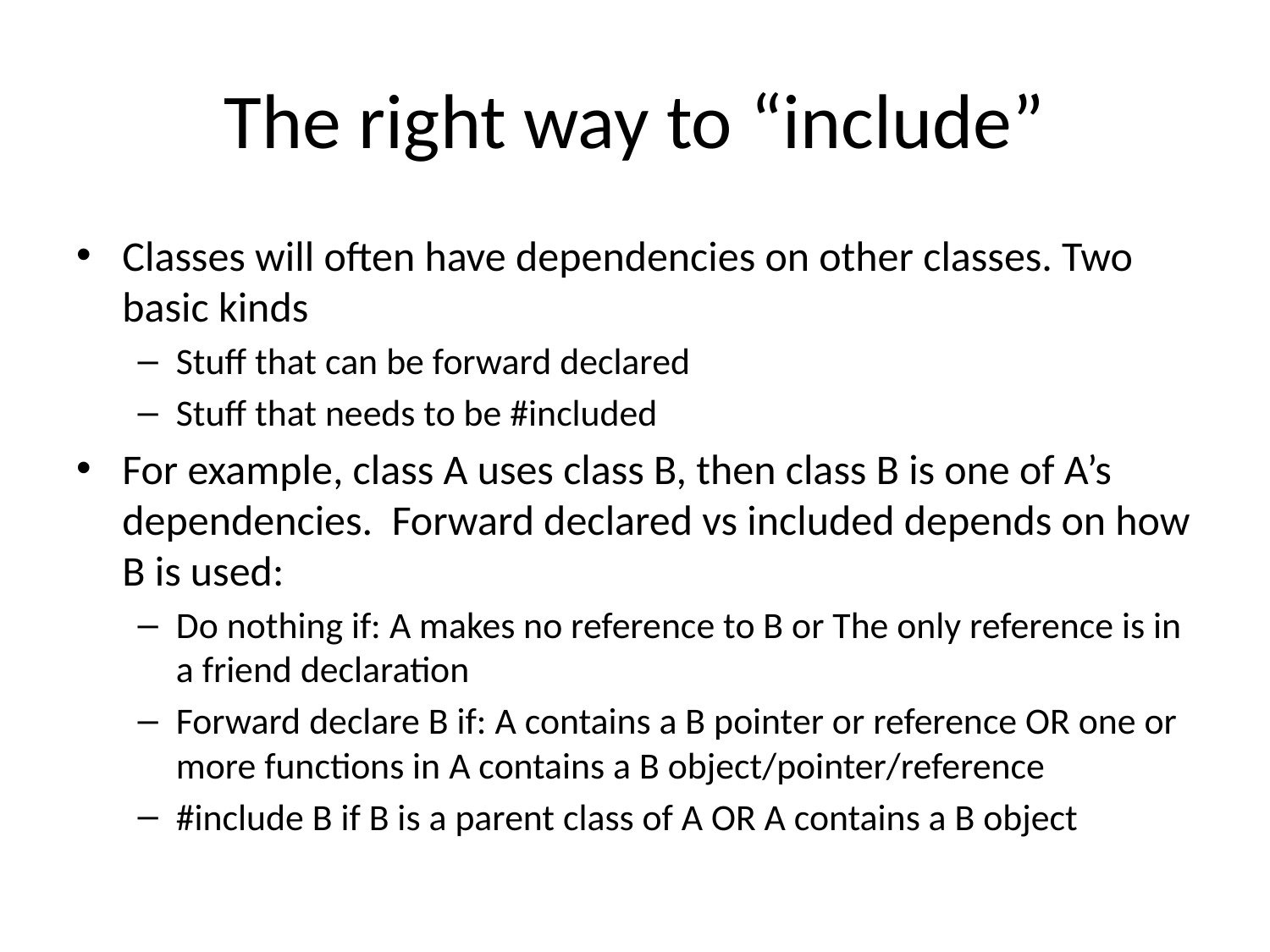

# The right way to “include”
Classes will often have dependencies on other classes. Two basic kinds
Stuff that can be forward declared
Stuff that needs to be #included
For example, class A uses class B, then class B is one of A’s dependencies.  Forward declared vs included depends on how B is used:
Do nothing if: A makes no reference to B or The only reference is in a friend declaration
Forward declare B if: A contains a B pointer or reference OR one or more functions in A contains a B object/pointer/reference
#include B if B is a parent class of A OR A contains a B object